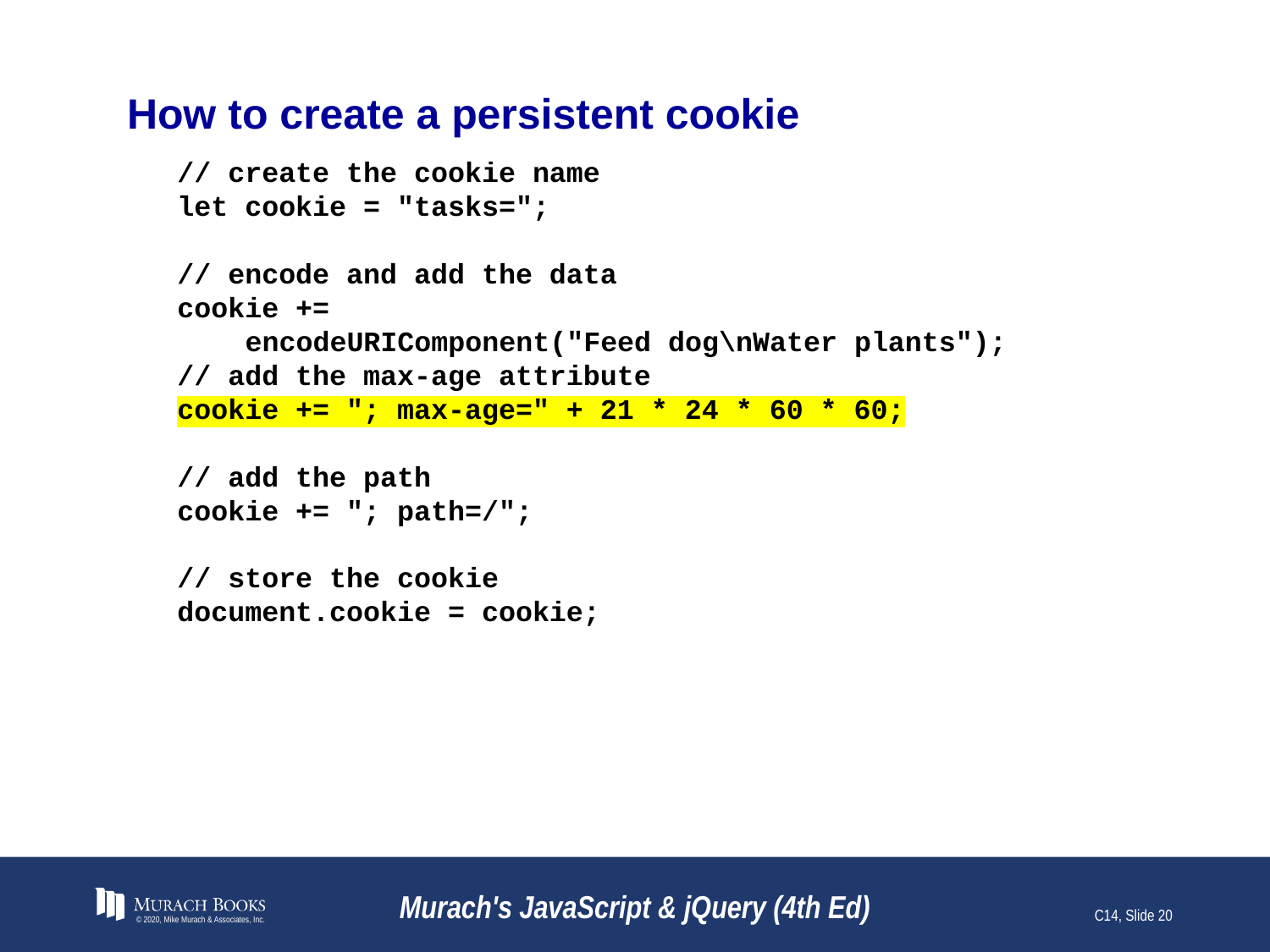

# How to create a persistent cookie
// create the cookie name
let cookie = "tasks=";

// encode and add the data
cookie +=
    encodeURIComponent("Feed dog\nWater plants");
// add the max-age attribute
cookie += "; max-age=" + 21 * 24 * 60 * 60;

// add the path
cookie += "; path=/";

// store the cookie
document.cookie = cookie;

© 2020, Mike Murach & Associates, Inc.
Murach's JavaScript & jQuery (4th Ed)

C14, Slide 20